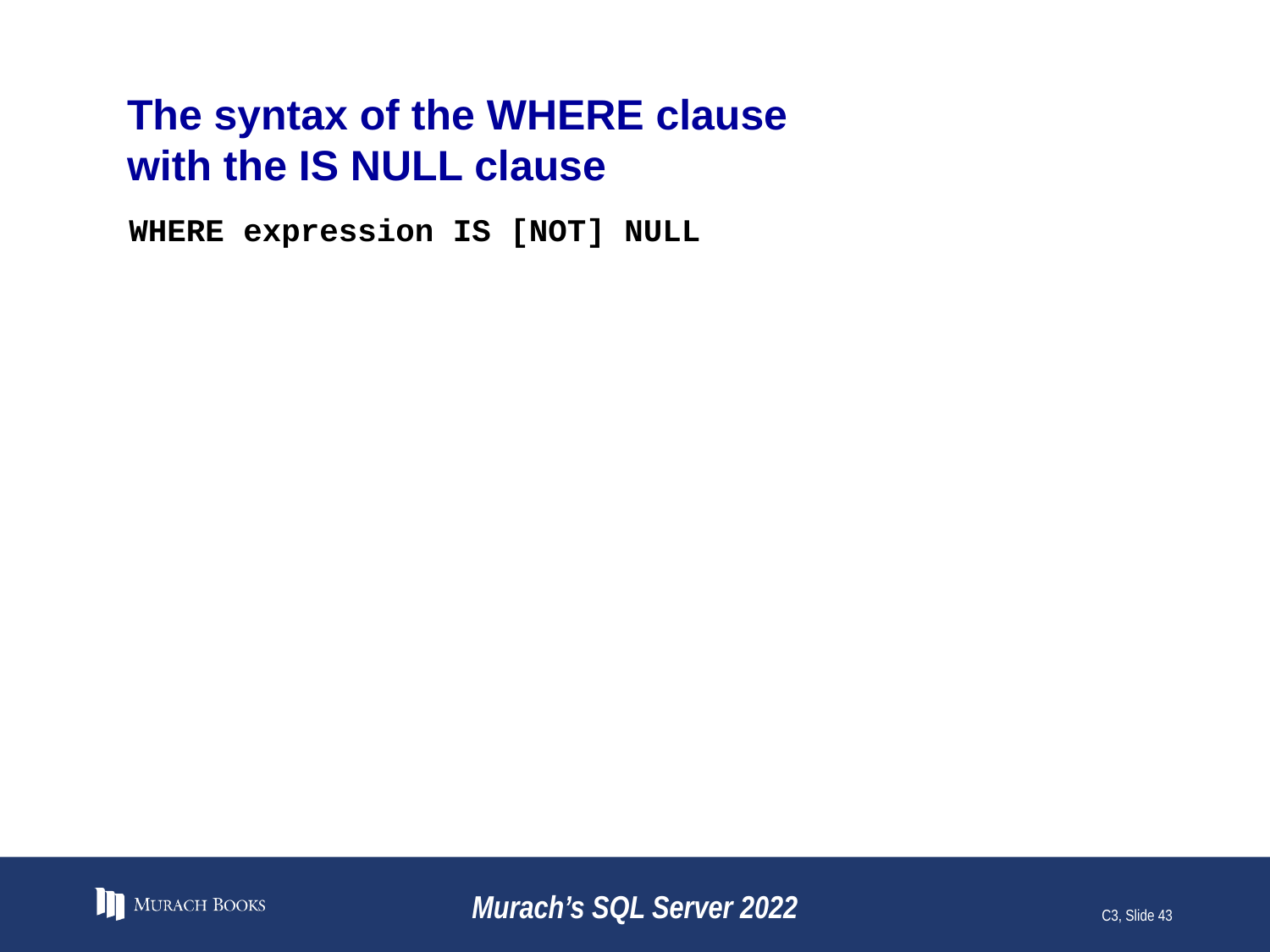

# The syntax of the WHERE clause with the IS NULL clause
WHERE expression IS [NOT] NULL

Murach’s SQL Server 2022

C3, Slide 43